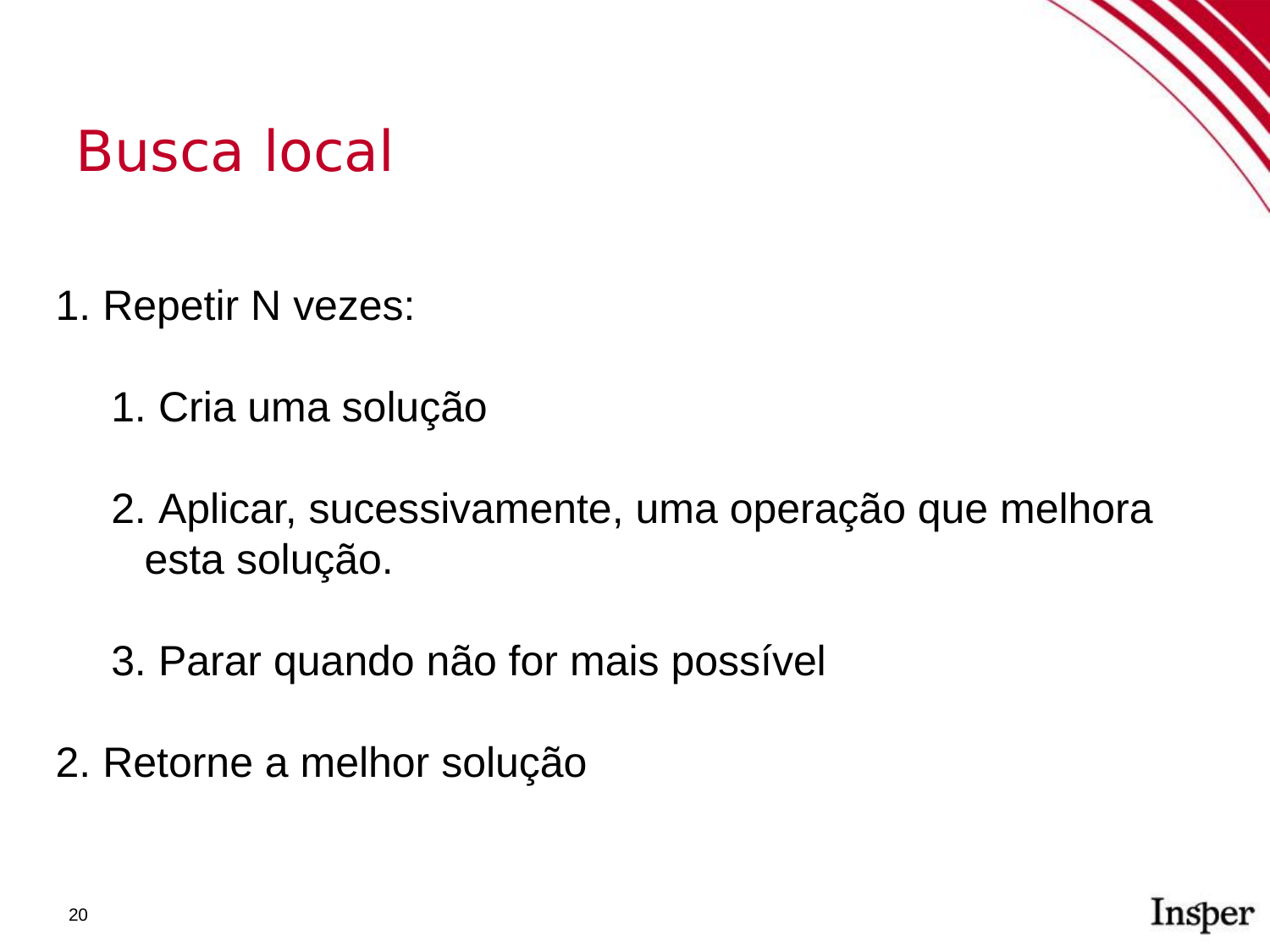

Busca local

 Repetir N vezes:

 Cria uma solução

 Aplicar, sucessivamente, uma operação que melhora esta solução.

 Parar quando não for mais possível

 Retorne a melhor solução
20